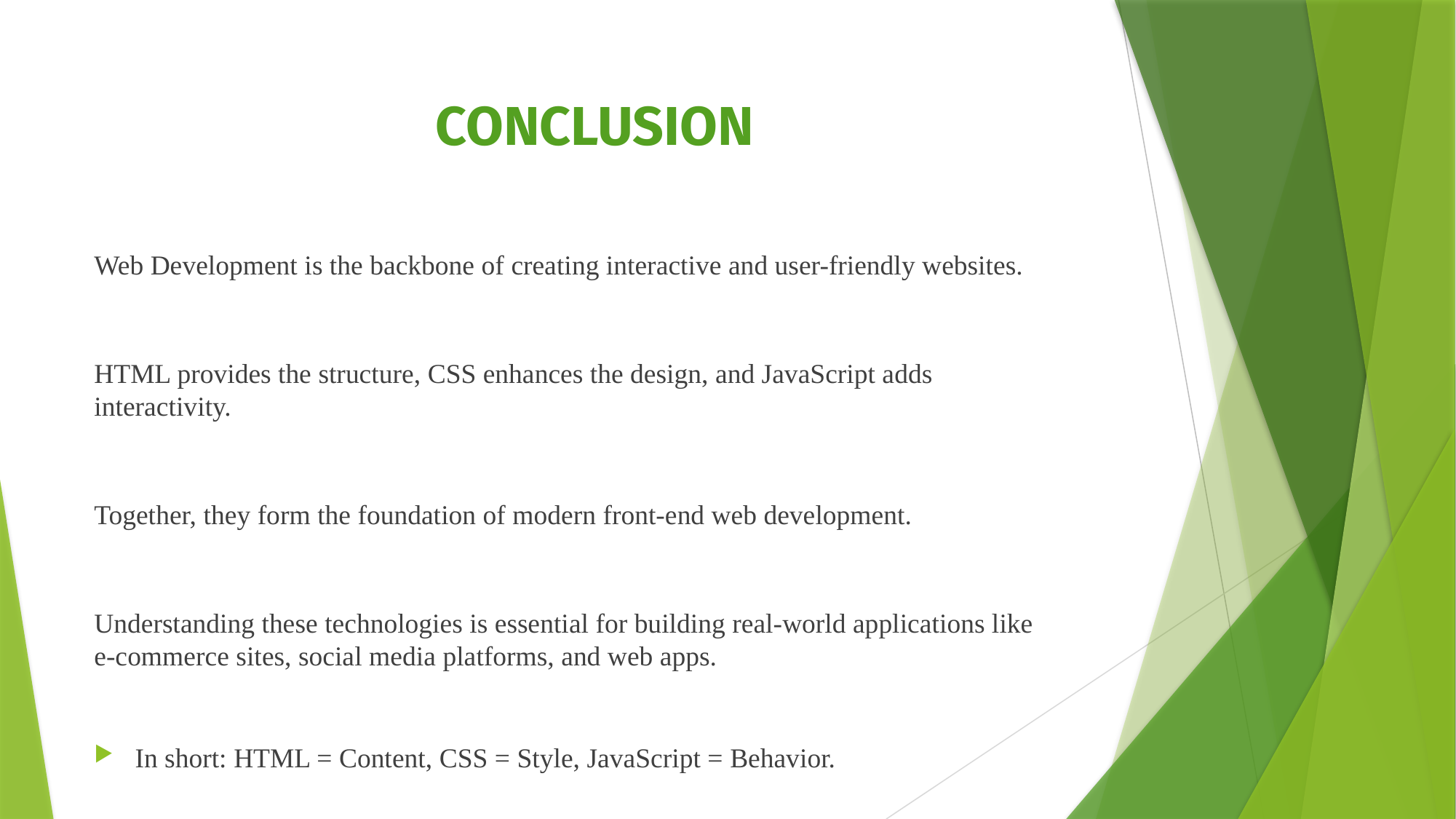

# CONCLUSION
Web Development is the backbone of creating interactive and user-friendly websites.

HTML provides the structure, CSS enhances the design, and JavaScript adds interactivity.

Together, they form the foundation of modern front-end web development.

Understanding these technologies is essential for building real-world applications like e-commerce sites, social media platforms, and web apps.

In short: HTML = Content, CSS = Style, JavaScript = Behavior.